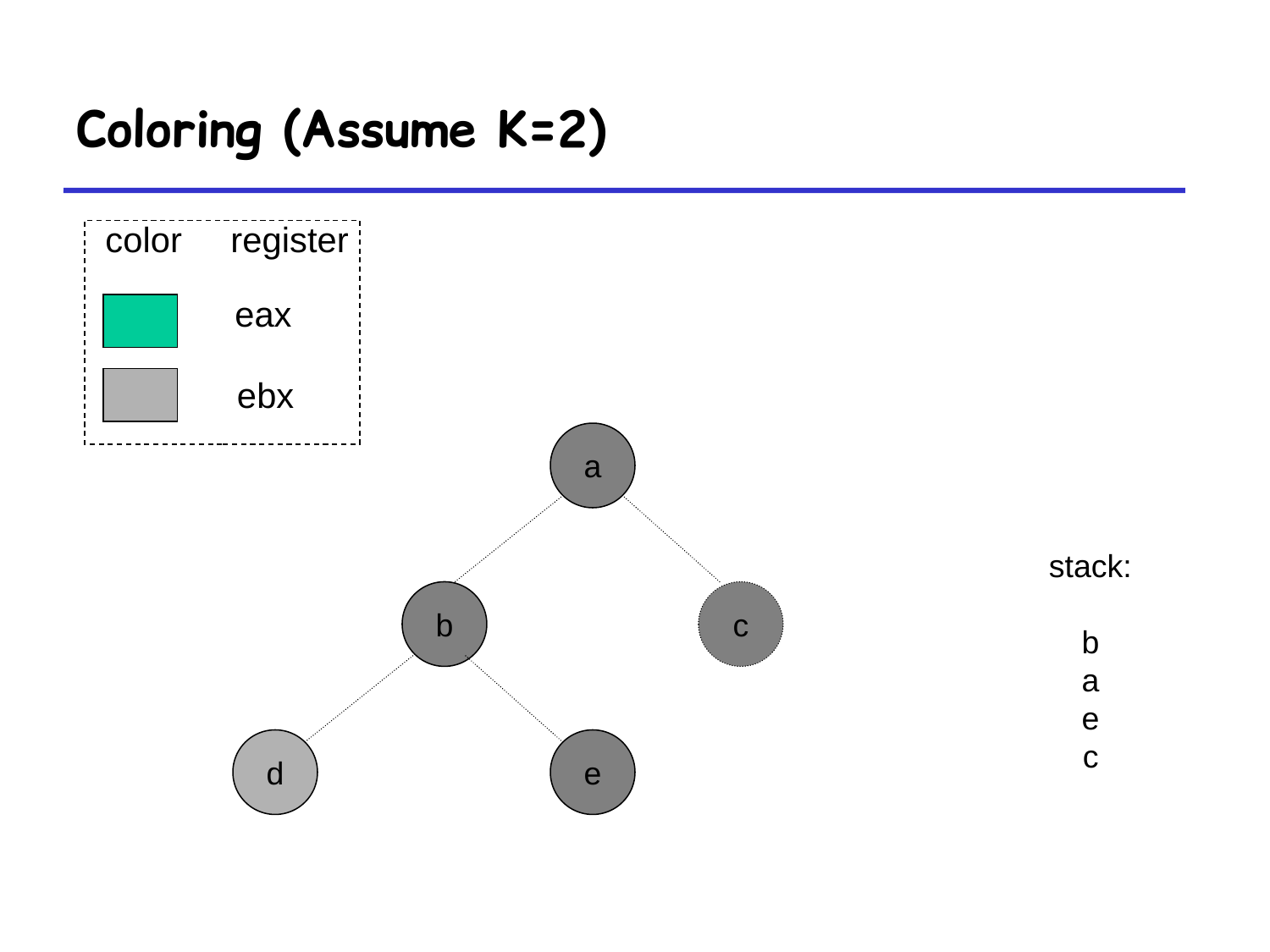

# Coloring (Assume K=2)
color     register

eax

ebx

a

stack:

b
a
e
c
b
c

d
e

21